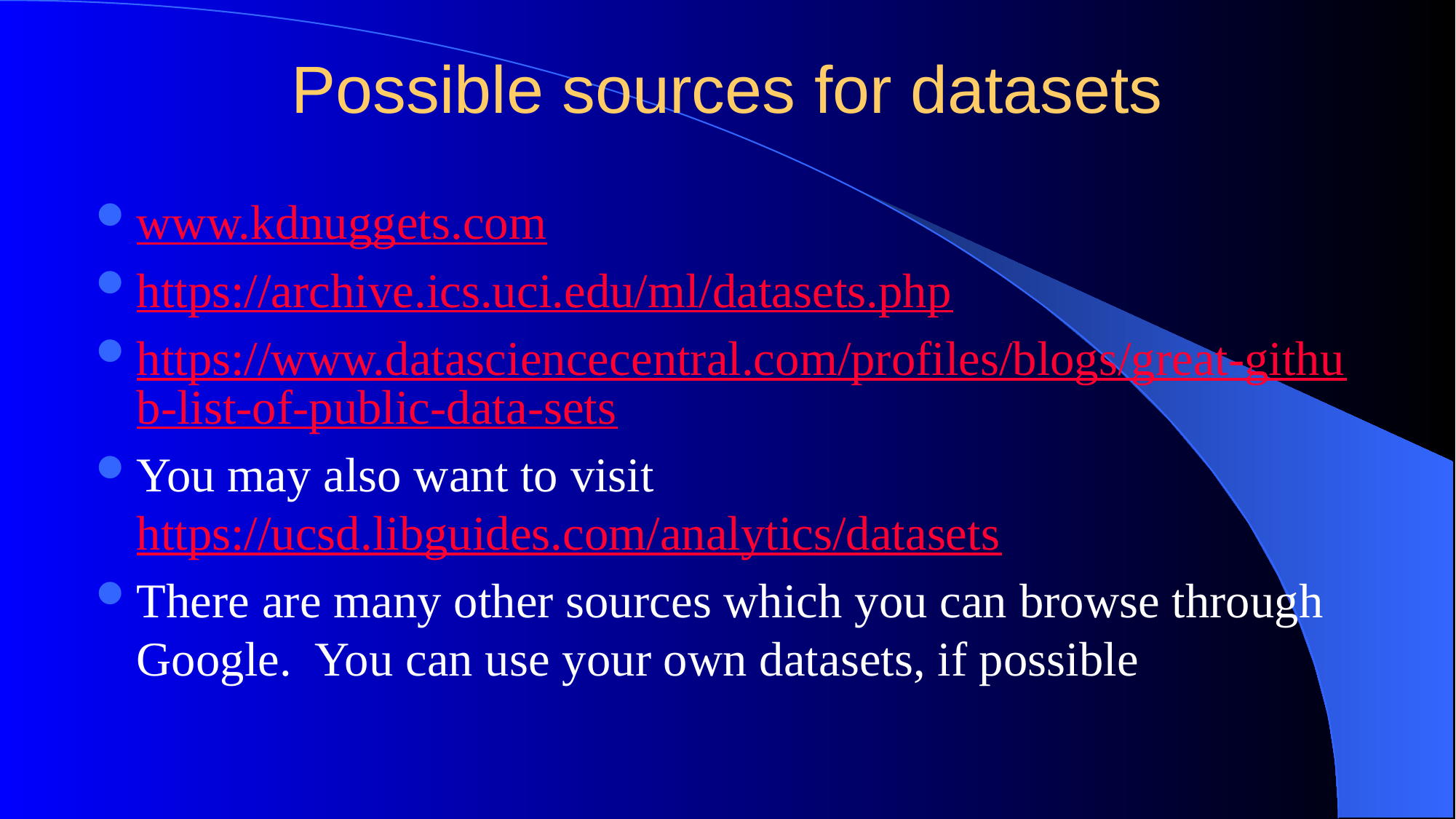

# Possible sources for datasets
www.kdnuggets.com
https://archive.ics.uci.edu/ml/datasets.php
https://www.datasciencecentral.com/profiles/blogs/great-github-list-of-public-data-sets
You may also want to visit https://ucsd.libguides.com/analytics/datasets
There are many other sources which you can browse through Google.  You can use your own datasets, if possible